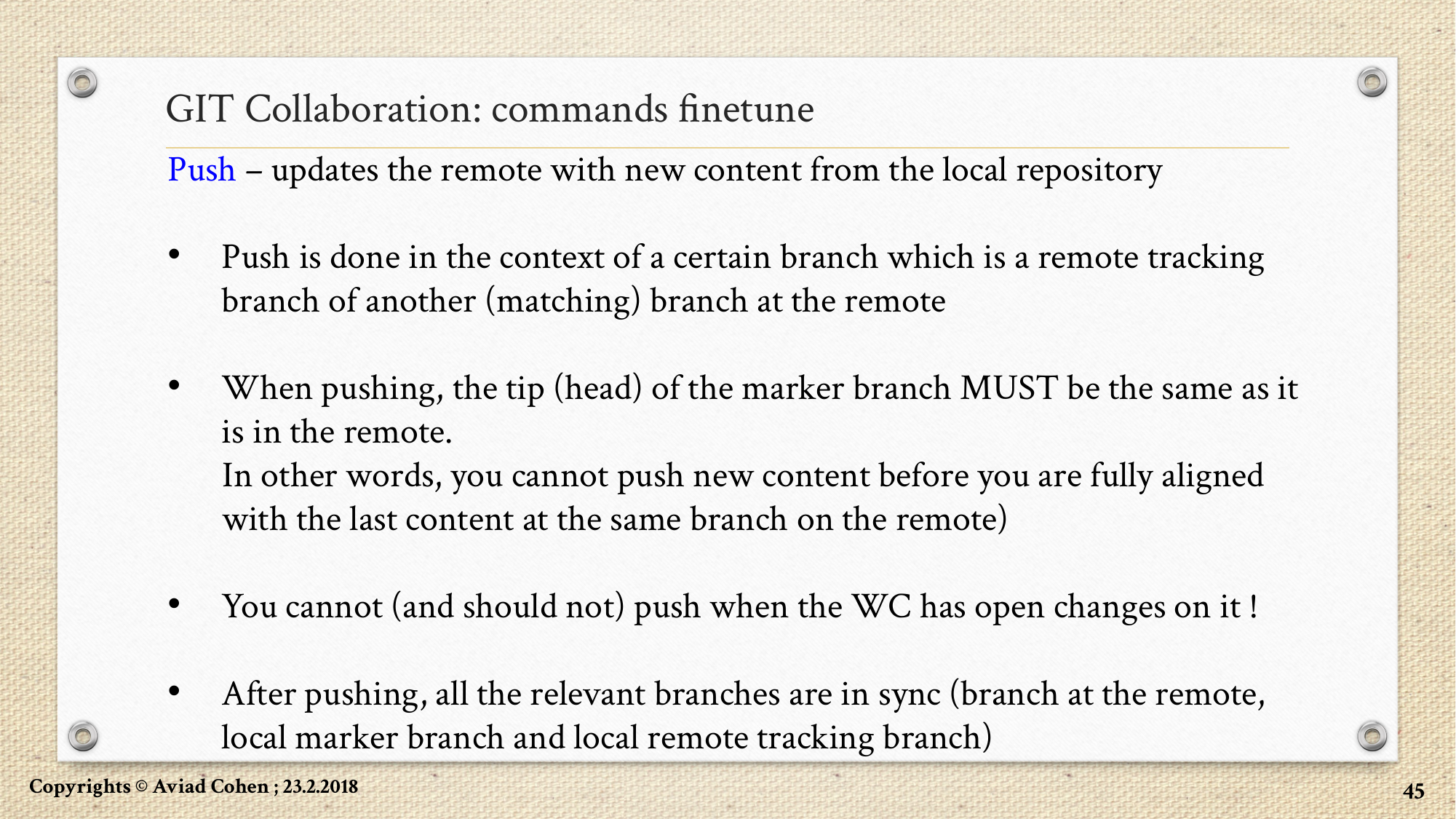

# GIT Collaboration: commands finetune
Push – updates the remote with new content from the local repository

Push is done in the context of a certain branch which is a remote tracking branch of another (matching) branch at the remote

When pushing, the tip (head) of the marker branch MUST be the same as it is in the remote.
In other words, you cannot push new content before you are fully aligned with the last content at the same branch on the remote)

You cannot (and should not) push when the WC has open changes on it !

After pushing, all the relevant branches are in sync (branch at the remote, local marker branch and local remote tracking branch)
Copyrights © Aviad Cohen ; 23.2.2018
45